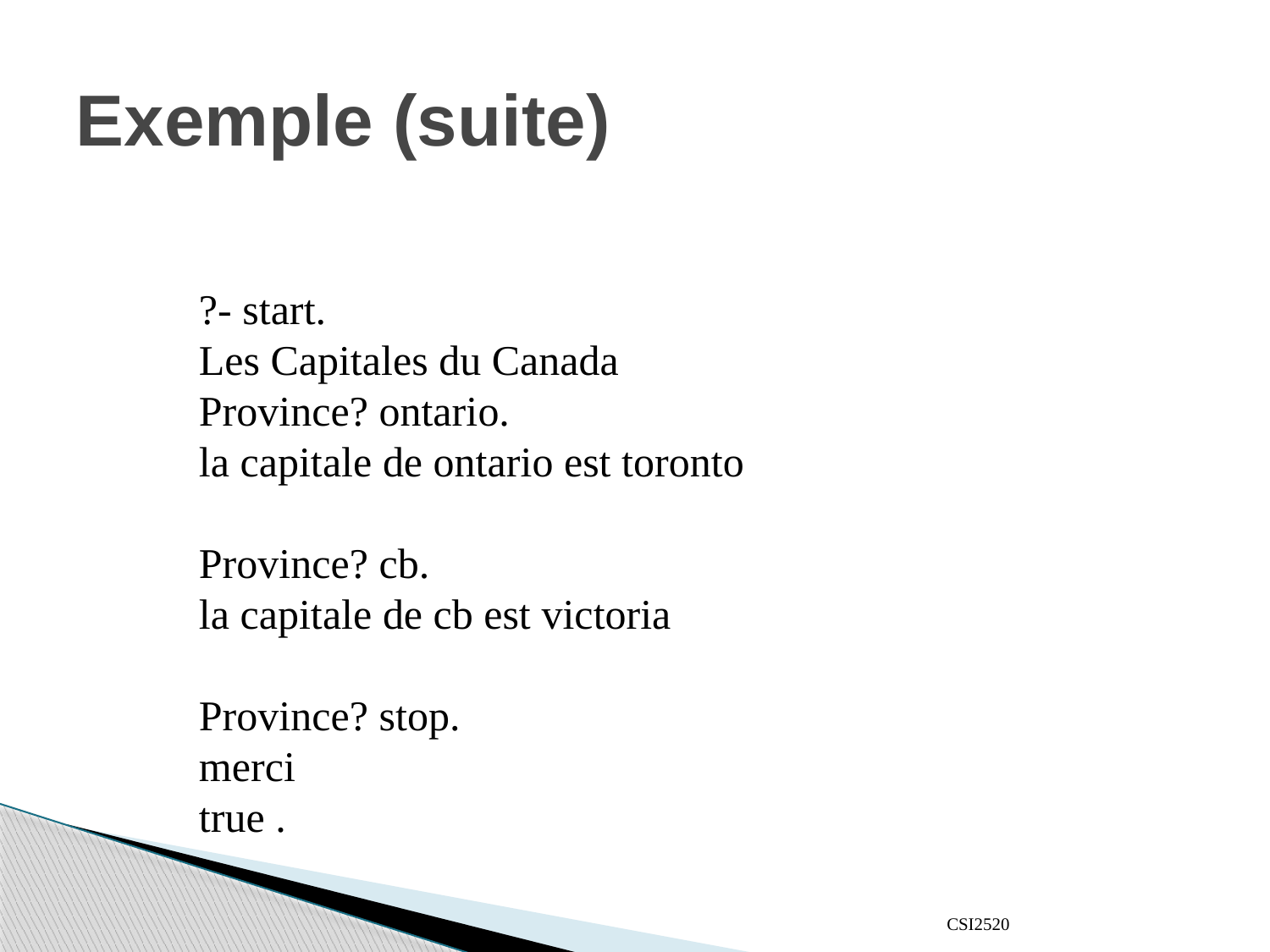

# Exemple (suite)
?- start.
Les Capitales du Canada
Province? ontario.
la capitale de ontario est toronto

Province? cb.
la capitale de cb est victoria

Province? stop.
merci
true .

CSI2520